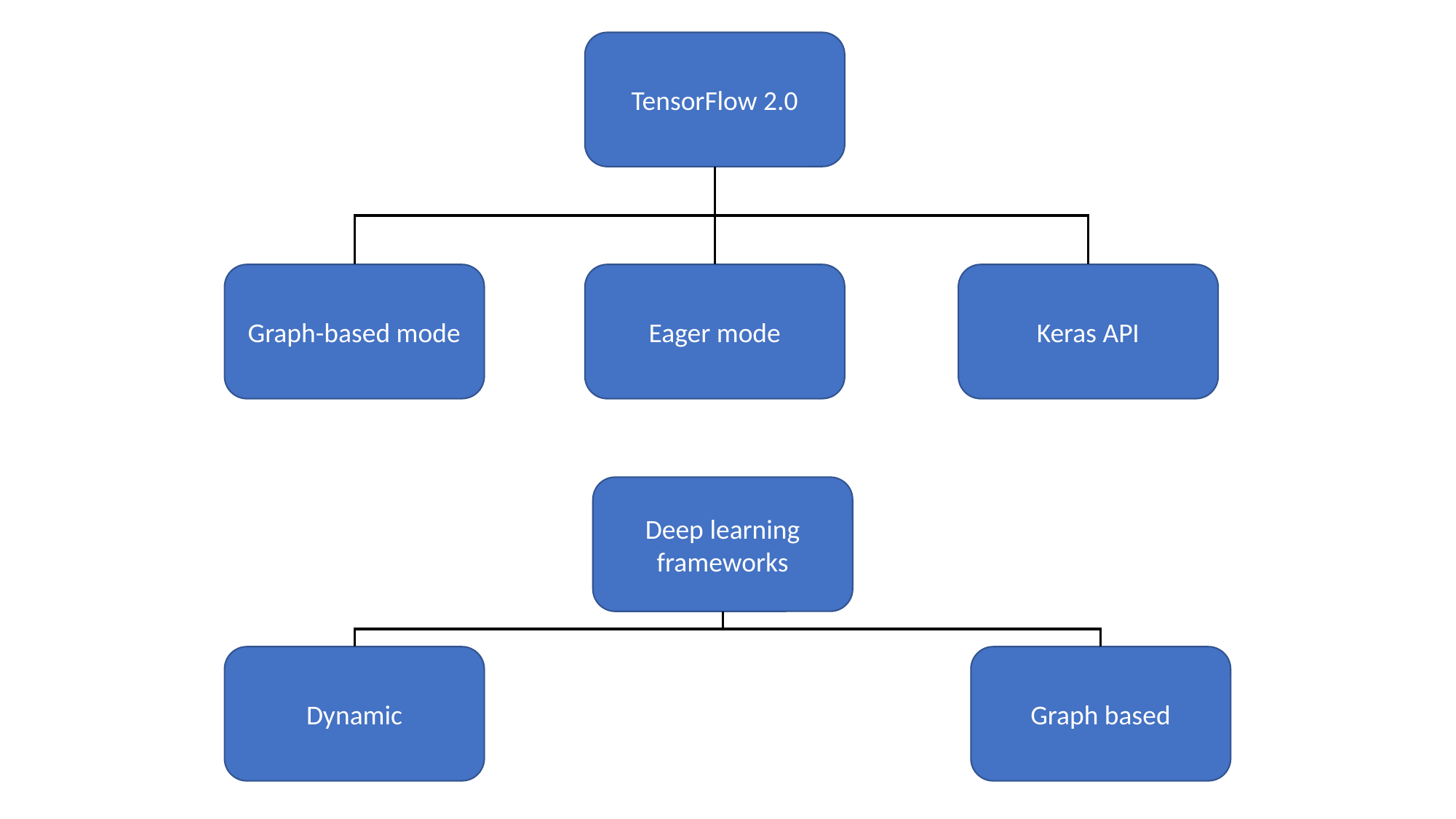

TensorFlow 2.0
Graph-based mode
Eager mode
Keras API
Deep learning frameworks
Dynamic
Graph based